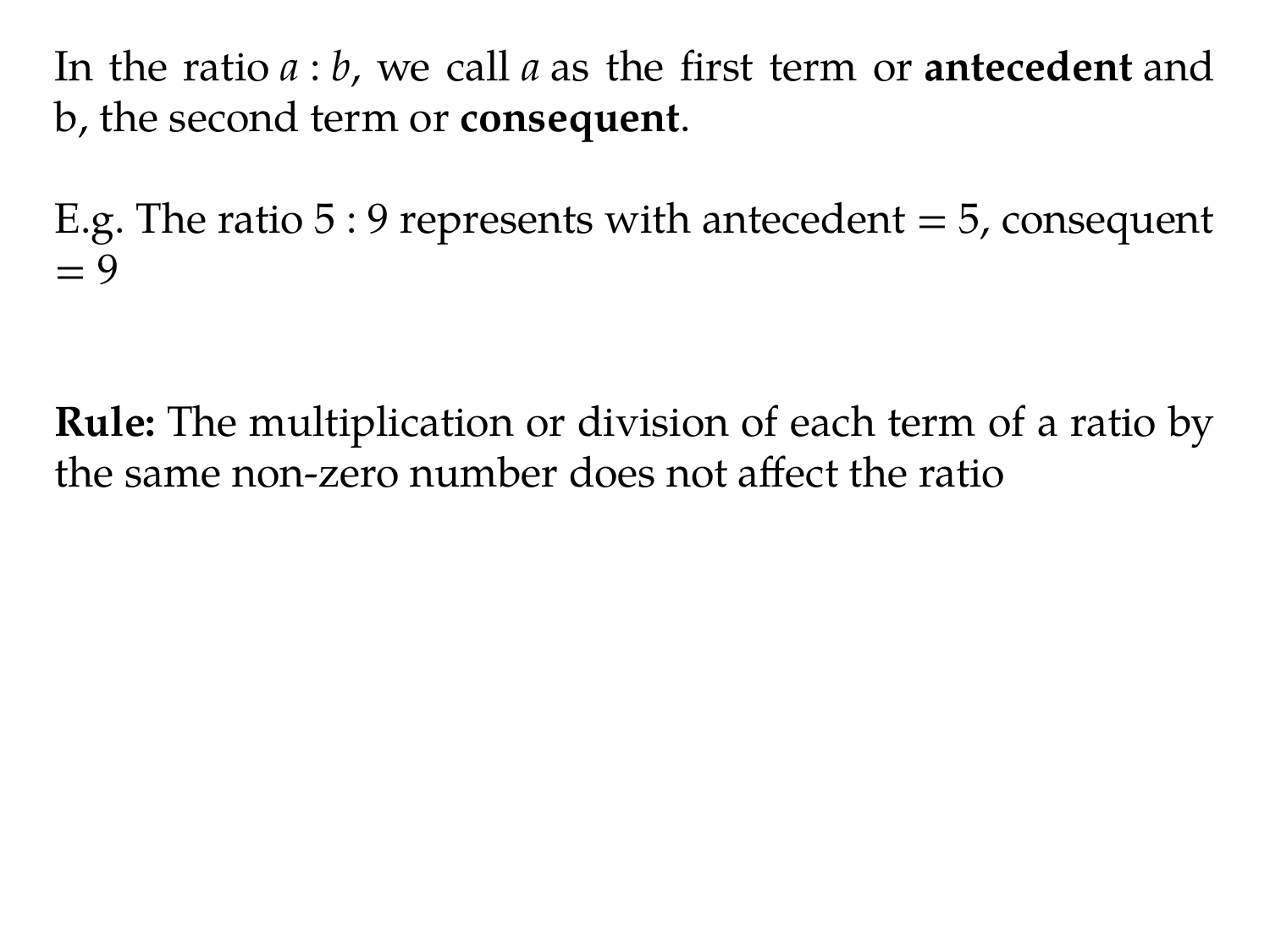

In the ratio a : b, we call a as the first term or antecedent and b, the second term or consequent.

E.g. The ratio 5 : 9 represents with antecedent = 5, consequent = 9

Rule: The multiplication or division of each term of a ratio by the same non-zero number does not affect the ratio